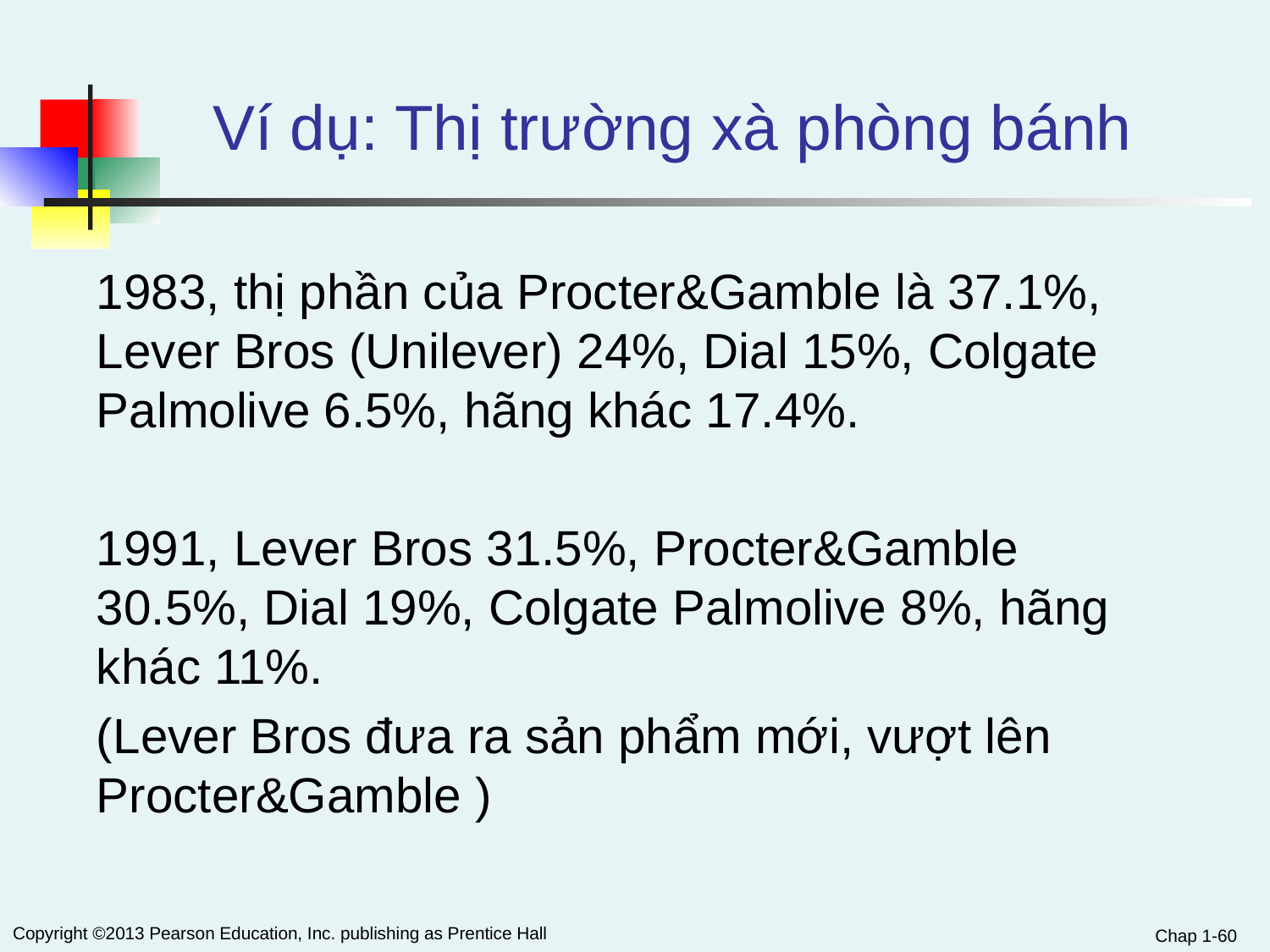

# Ví dụ: Thị trường xà phòng bánh
1983, thị phần của Procter&Gamble là 37.1%, Lever Bros (Unilever) 24%, Dial 15%, Colgate Palmolive 6.5%, hãng khác 17.4%.

1991, Lever Bros 31.5%, Procter&Gamble  30.5%, Dial 19%, Colgate Palmolive 8%, hãng khác 11%.
(Lever Bros đưa ra sản phẩm mới, vượt lên Procter&Gamble )

Chap 1-60
Copyright ©2013 Pearson Education, Inc. publishing as Prentice Hall